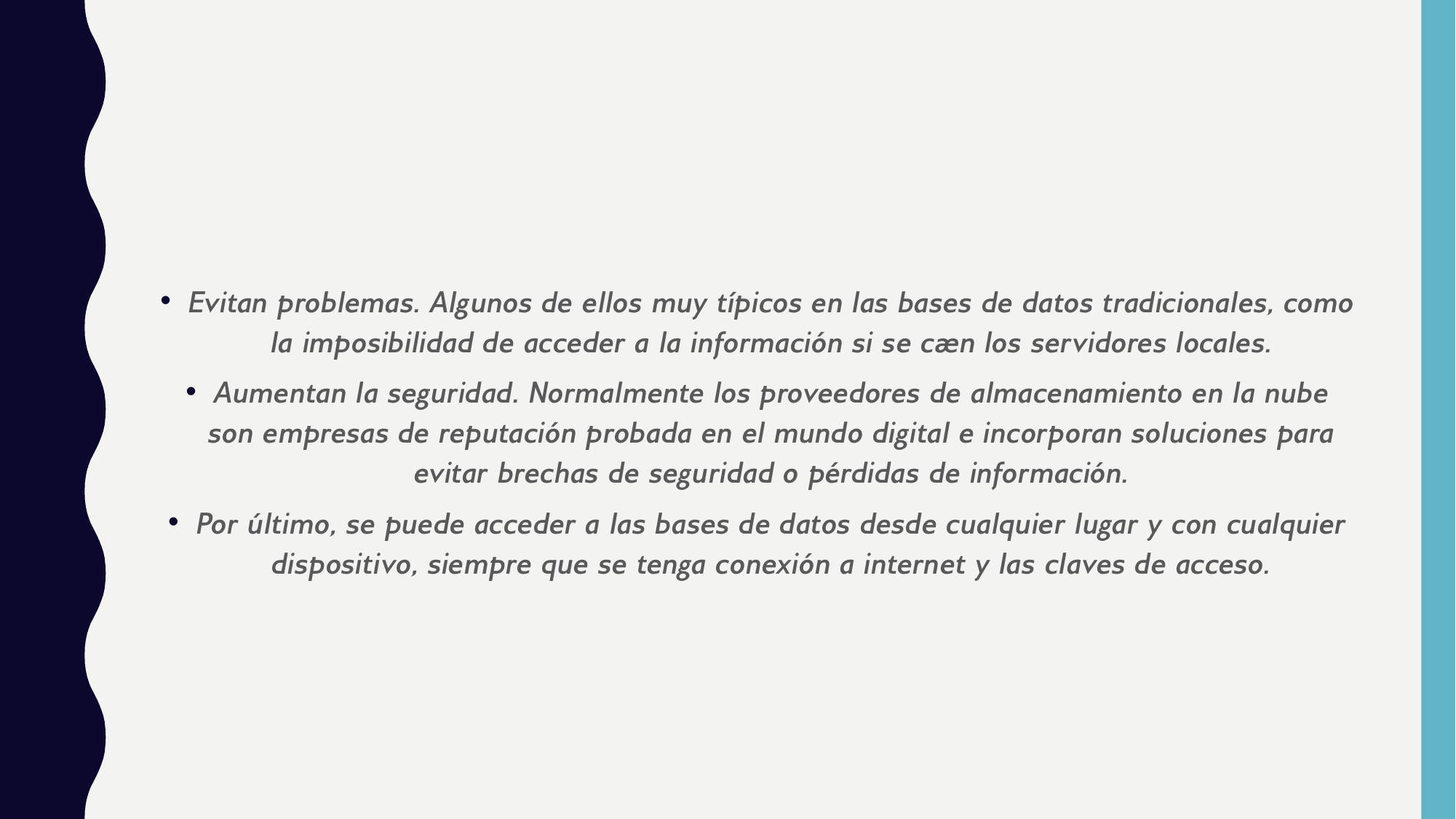

#
Evitan problemas. Algunos de ellos muy típicos en las bases de datos tradicionales, como la imposibilidad de acceder a la información si se caen los servidores locales.
Aumentan la seguridad. Normalmente los proveedores de almacenamiento en la nube son empresas de reputación probada en el mundo digital e incorporan soluciones para evitar brechas de seguridad o pérdidas de información.
Por último, se puede acceder a las bases de datos desde cualquier lugar y con cualquier dispositivo, siempre que se tenga conexión a internet y las claves de acceso.